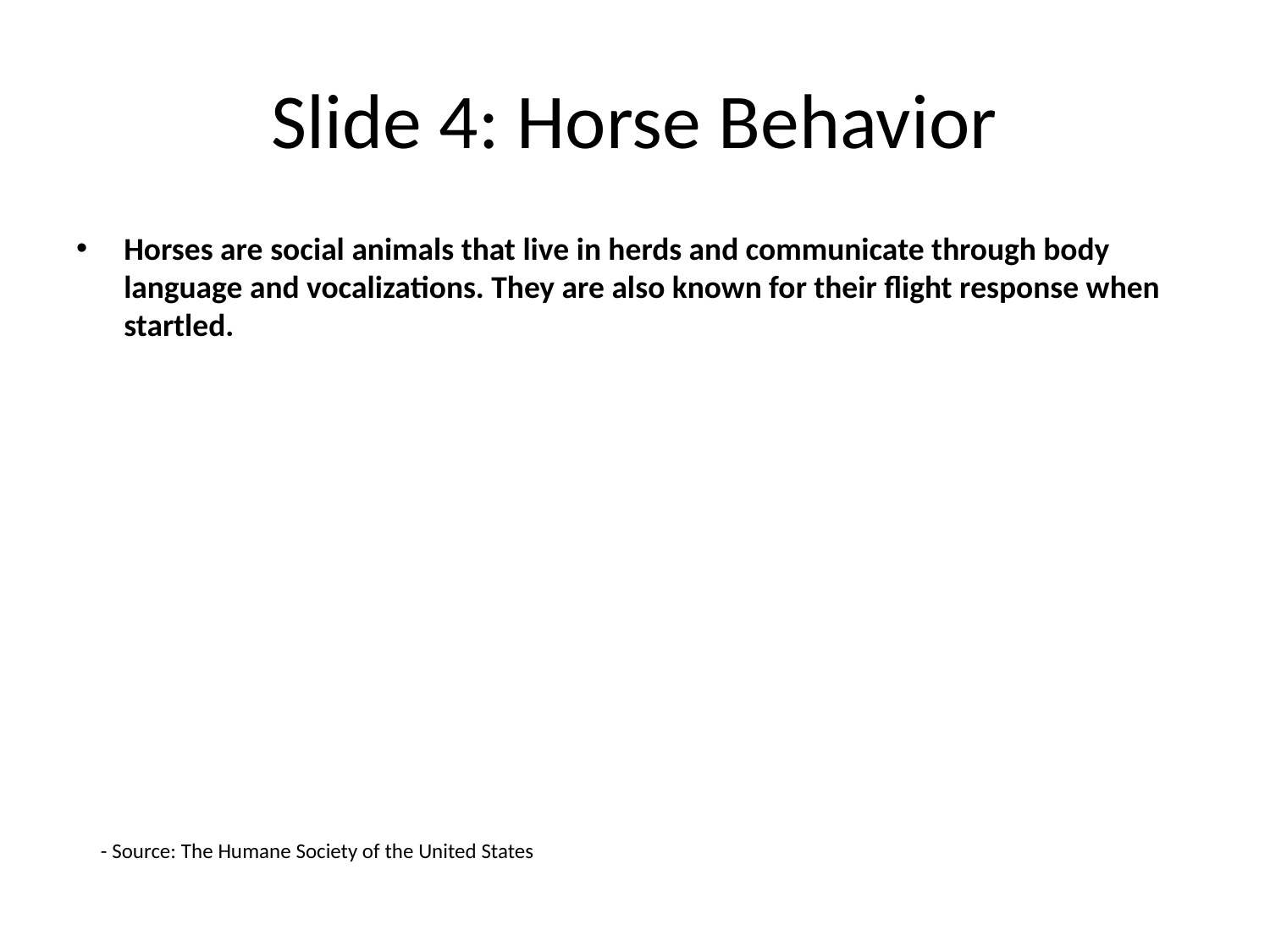

# Slide 4: Horse Behavior
Horses are social animals that live in herds and communicate through body language and vocalizations. They are also known for their flight response when startled.

- Source: The Humane Society of the United States